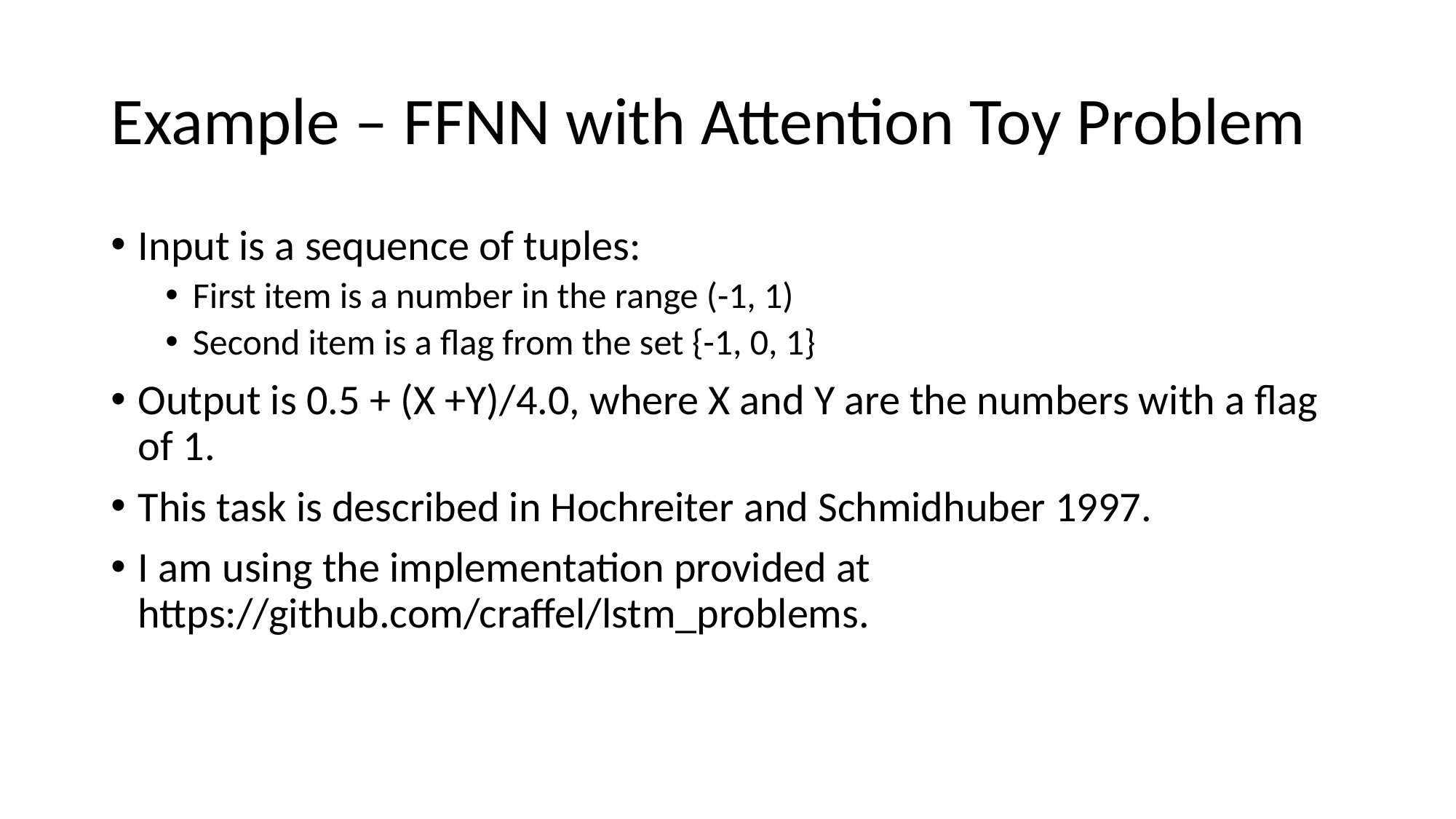

# Example – FFNN with Attention Toy Problem
Input is a sequence of tuples:
First item is a number in the range (-1, 1)
Second item is a flag from the set {-1, 0, 1}
Output is 0.5 + (X +Y)/4.0, where X and Y are the numbers with a flag of 1.
This task is described in Hochreiter and Schmidhuber 1997.
I am using the implementation provided at  https://github.com/craffel/lstm_problems.